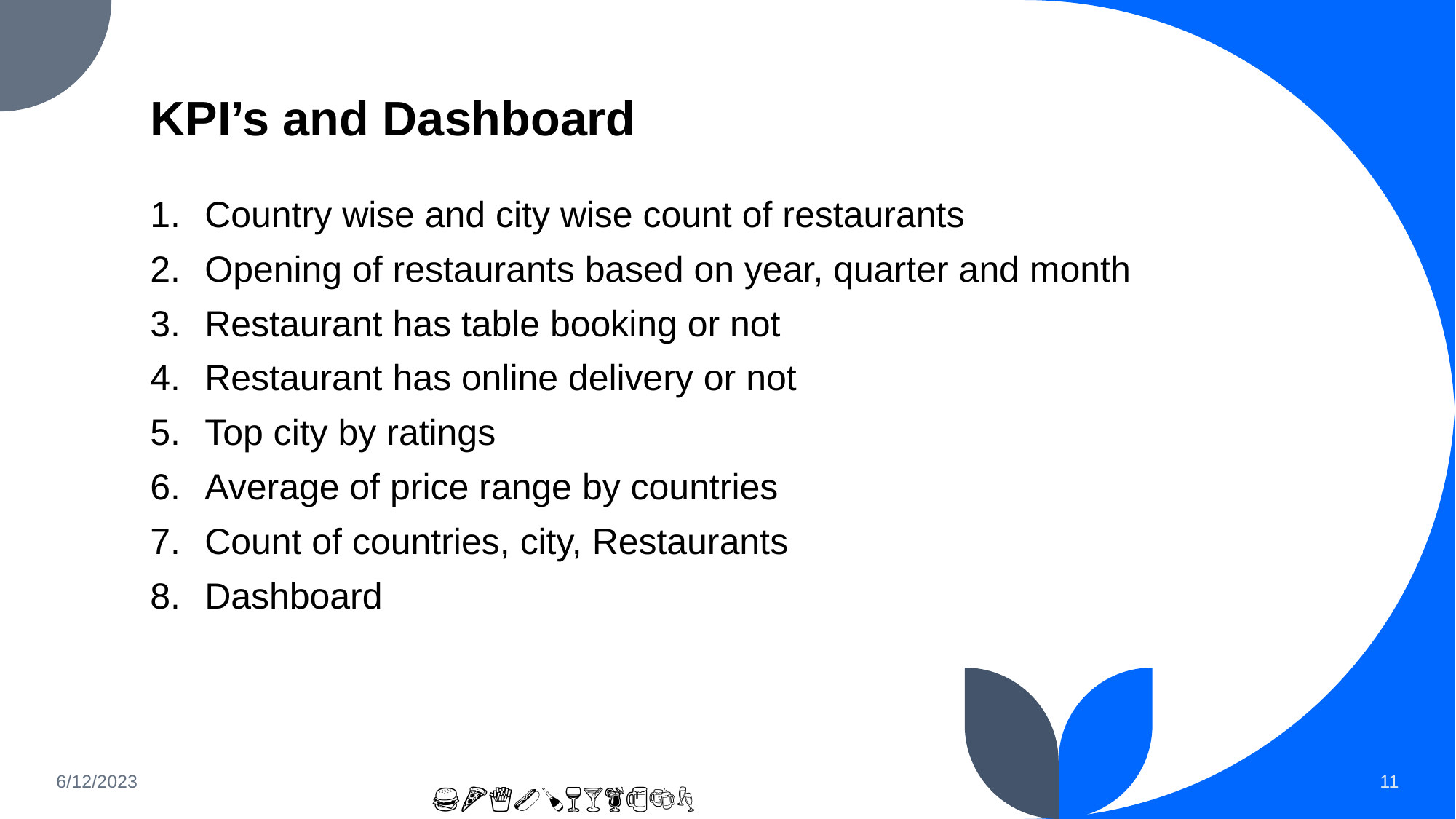

# KPI’s and Dashboard
Country wise and city wise count of restaurants
Opening of restaurants based on year, quarter and month
Restaurant has table booking or not
Restaurant has online delivery or not
Top city by ratings
Average of price range by countries
Count of countries, city, Restaurants
Dashboard

6/12/2023
11
🍔🍕🍟🌭🍾🍷🍸🍹🍺🍻🥂